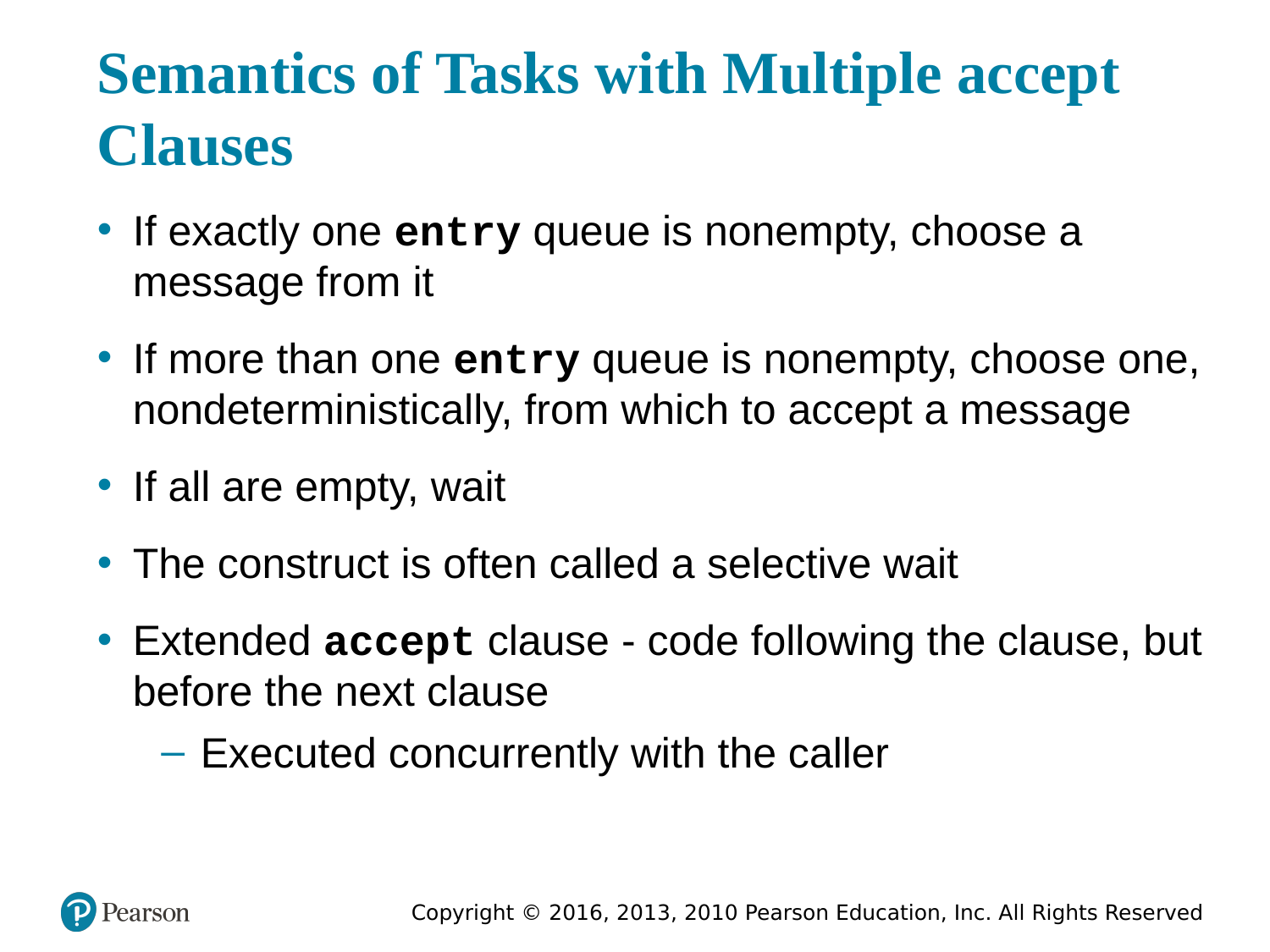

# Semantics of Tasks with Multiple accept Clauses
If exactly one entry queue is nonempty, choose a message from it
If more than one entry queue is nonempty, choose one, nondeterministically, from which to accept a message
If all are empty, wait
The construct is often called a selective wait
Extended accept clause - code following the clause, but before the next clause
Executed concurrently with the caller